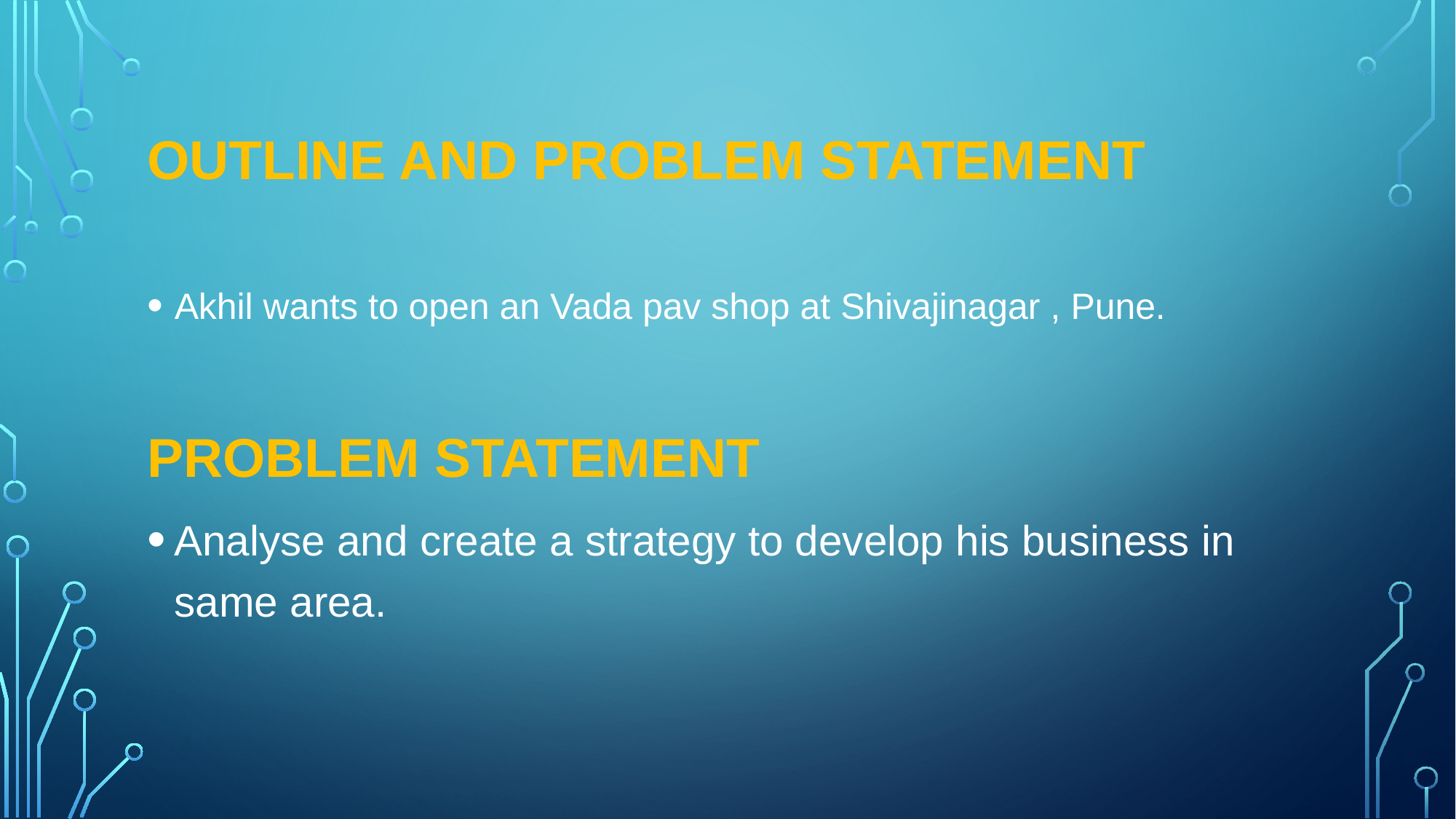

# OUTLINE AND PROBLEM STATEMENT
Akhil wants to open an Vada pav shop at Shivajinagar , Pune.

PROBLEM STATEMENT
Analyse and create a strategy to develop his business in same area.